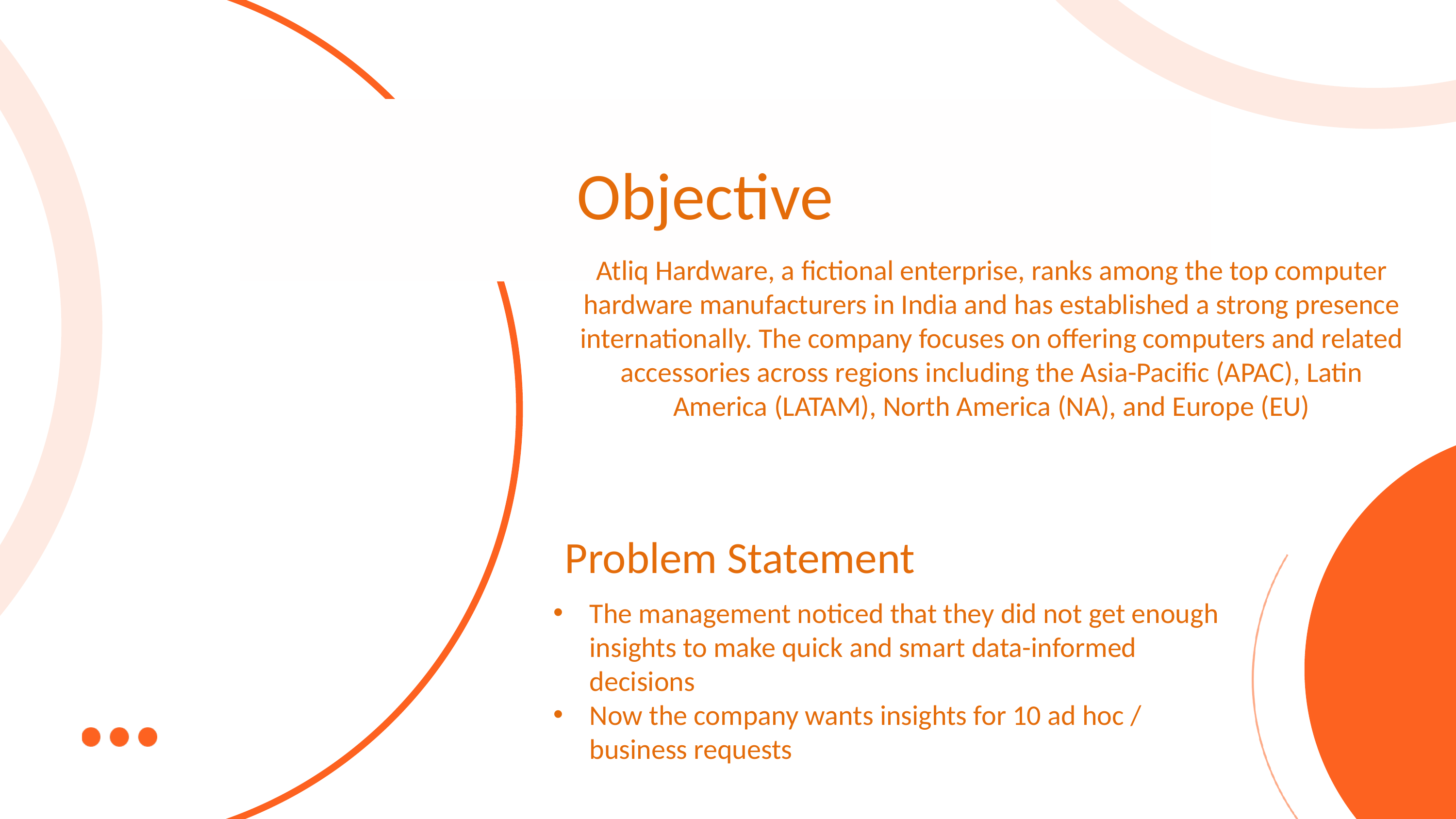

Objective

Atliq Hardware, a fictional enterprise, ranks among the top computer hardware manufacturers in India and has established a strong presence internationally. The company focuses on offering computers and related accessories across regions including the Asia-Pacific (APAC), Latin America (LATAM), North America (NA), and Europe (EU)
Problem Statement

The management noticed that they did not get enough insights to make quick and smart data-informed decisions
Now the company wants insights for 10 ad hoc / business requests